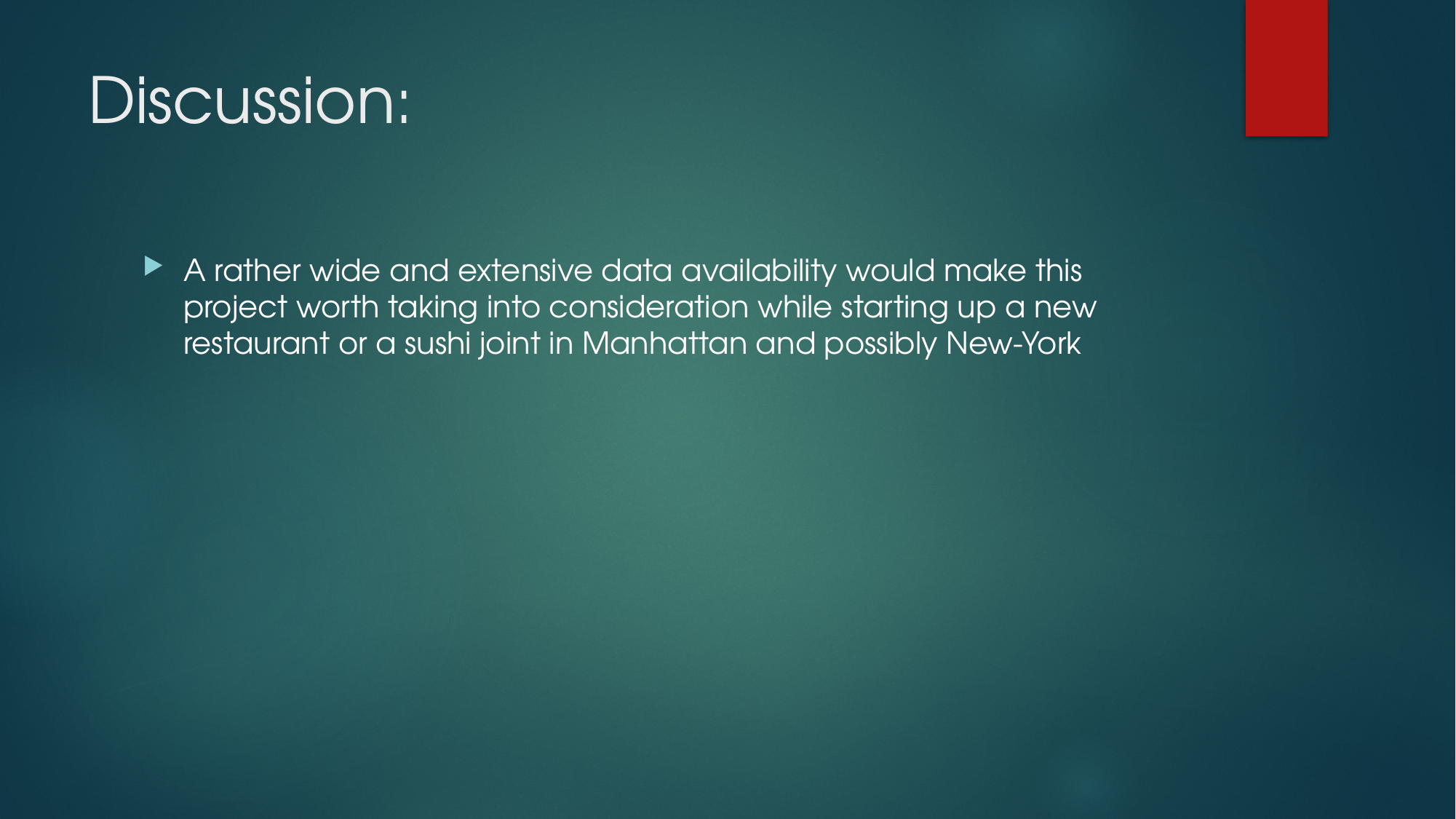

# Discussion:
A rather wide and extensive data availability would make this project worth taking into consideration while starting up a new restaurant or a sushi joint in Manhattan and possibly New-York